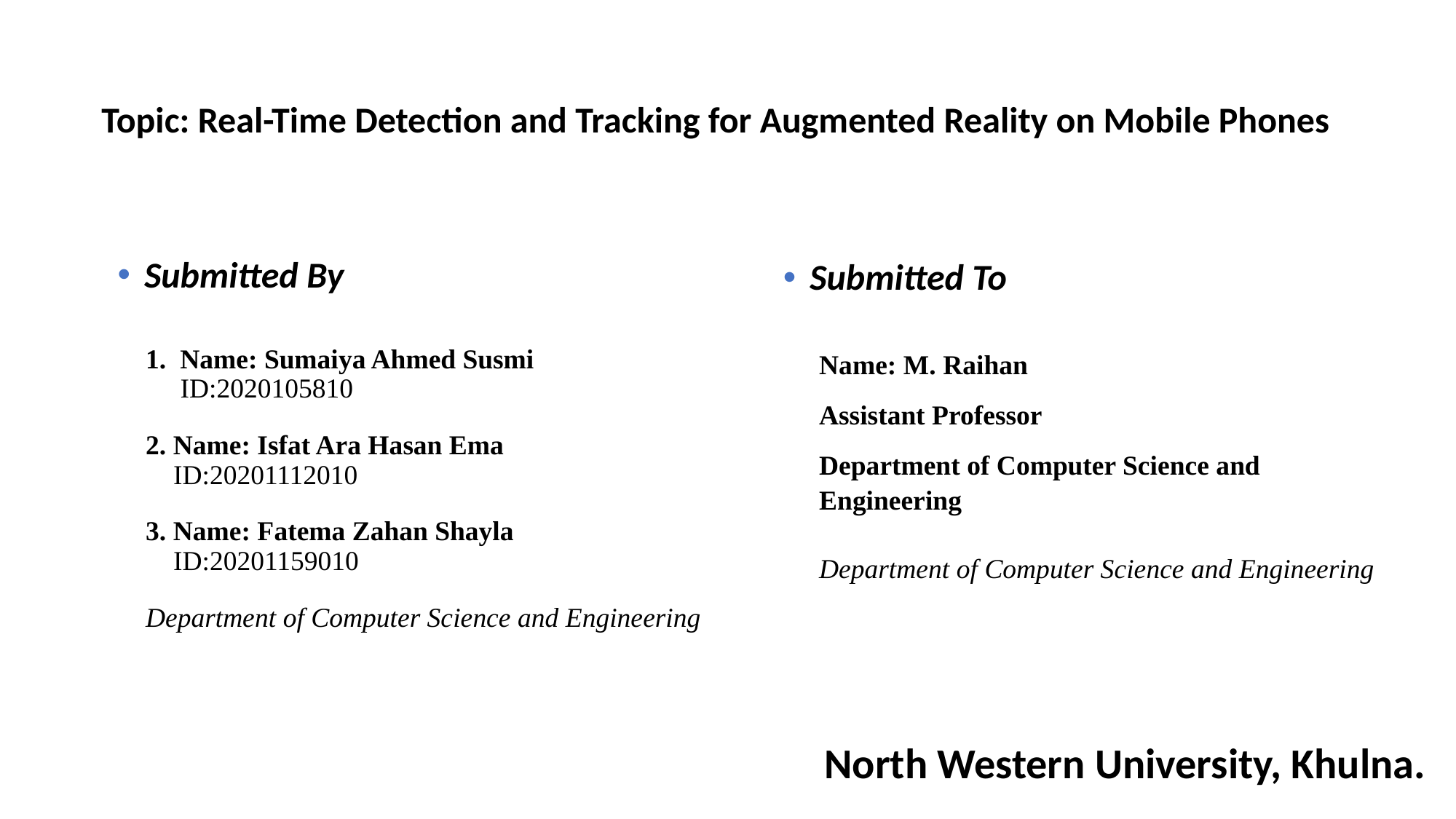

Topic: Real-Time Detection and Tracking for Augmented Reality on Mobile Phones
Submitted By
Submitted To
Name: M. Raihan
Assistant Professor
Department of Computer Science and Engineering
Department of Computer Science and Engineering
1.  Name: Sumaiya Ahmed Susmi
     ID:2020105810
2. Name: Isfat Ara Hasan Ema
    ID:20201112010
3. Name: Fatema Zahan Shayla
    ID:20201159010
Department of Computer Science and Engineering
 North Western University, Khulna.